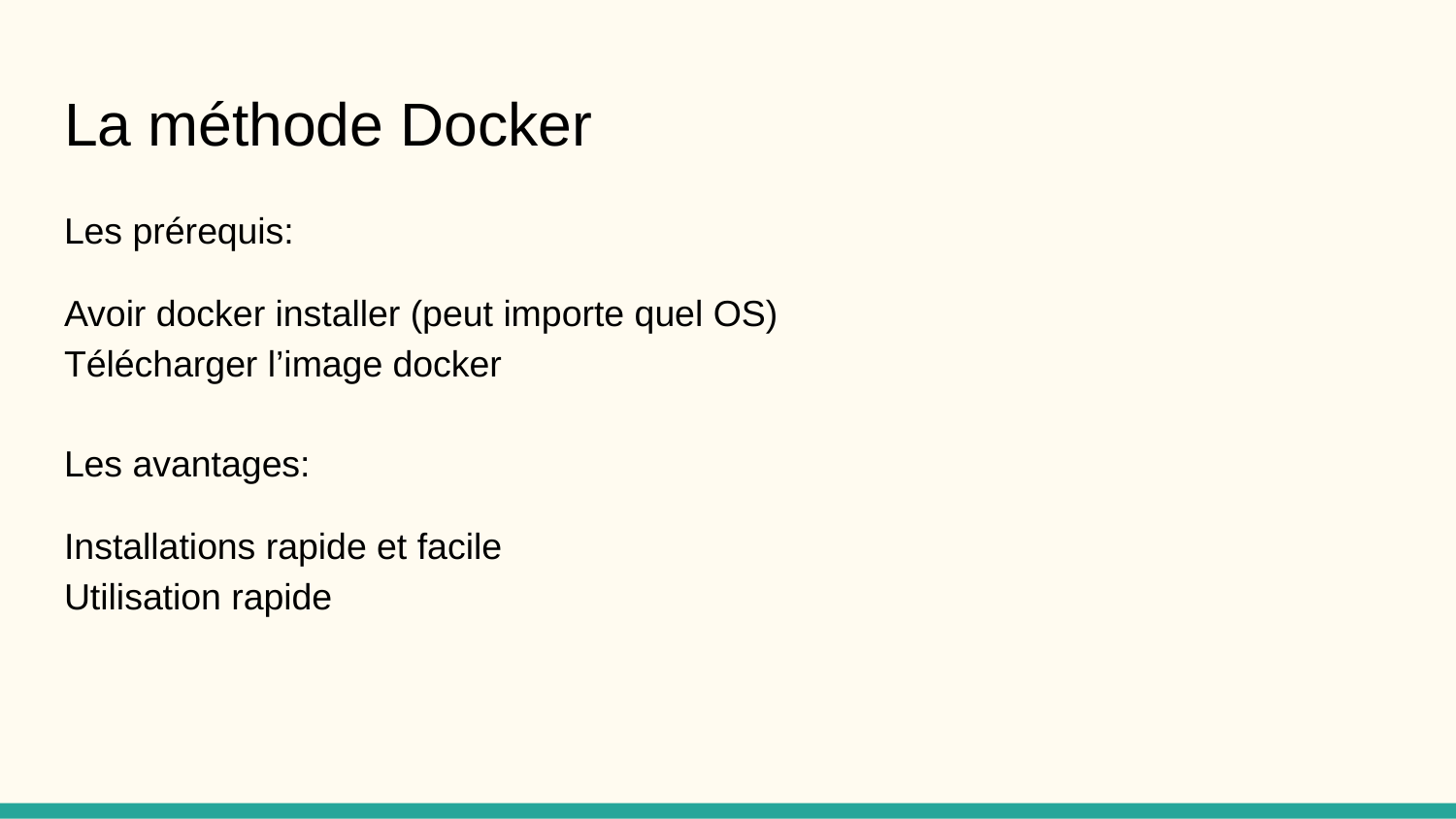

# La méthode Docker
Les prérequis:
Avoir docker installer (peut importe quel OS)
Télécharger l’image docker
Les avantages:
Installations rapide et facile
Utilisation rapide